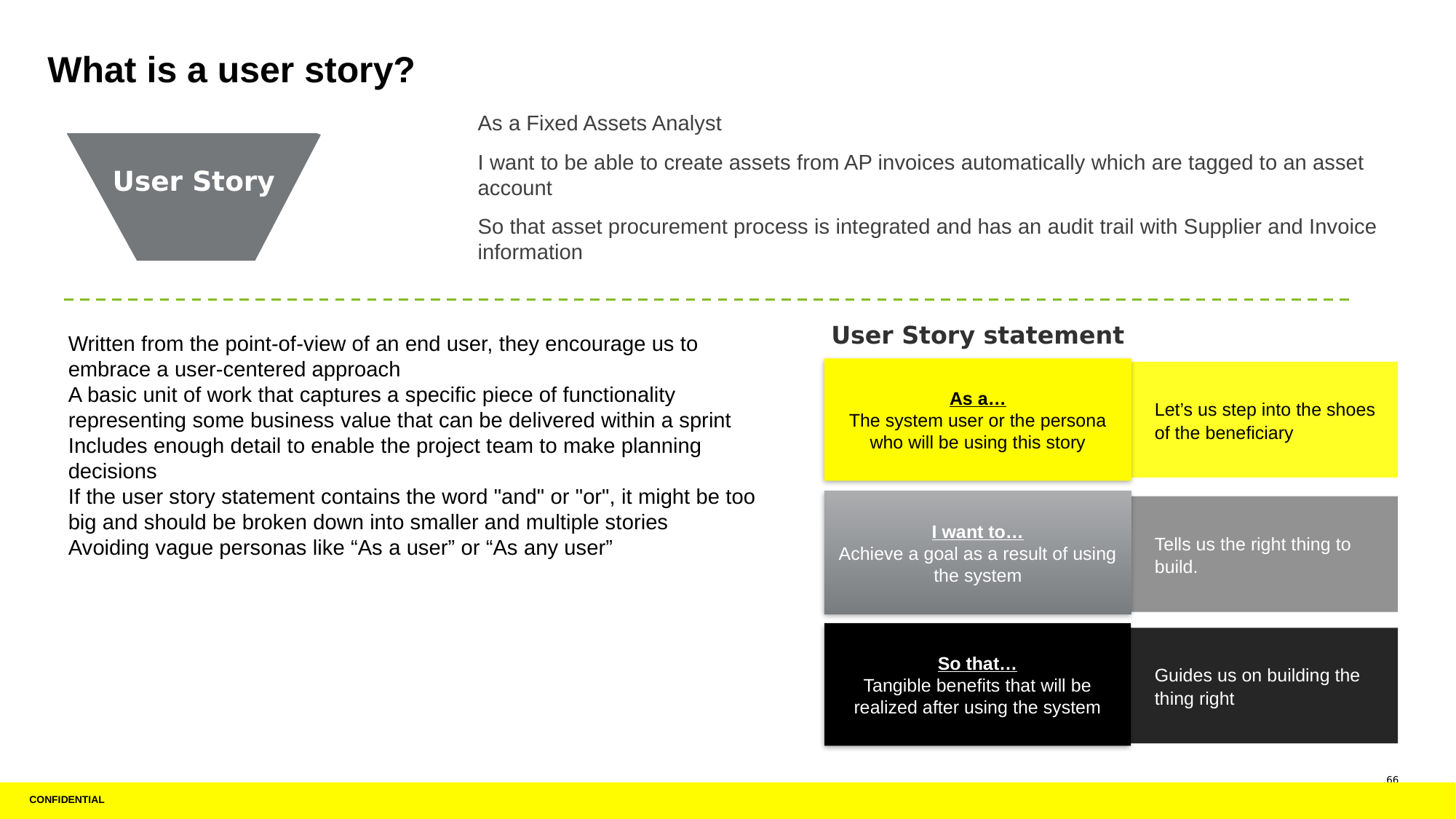

# What is a user story?
As a Fixed Assets Analyst
I want to be able to create assets from AP invoices automatically which are tagged to an asset account
So that asset procurement process is integrated and has an audit trail with Supplier and Invoice information

User Story
User Story statement
Written from the point-of-view of an end user, they encourage us to embrace a user-centered approach
A basic unit of work that captures a specific piece of functionality representing some business value that can be delivered within a sprint
Includes enough detail to enable the project team to make planning decisions
If the user story statement contains the word "and" or "or", it might be too big and should be broken down into smaller and multiple stories
Avoiding vague personas like “As a user” or “As any user”
As a…
The system user or the persona who will be using this story
Let’s us step into the shoes of the beneficiary
I want to…
Achieve a goal as a result of using the system
Tells us the right thing to build.
So that…
Tangible benefits that will be realized after using the system
Guides us on building the thing right